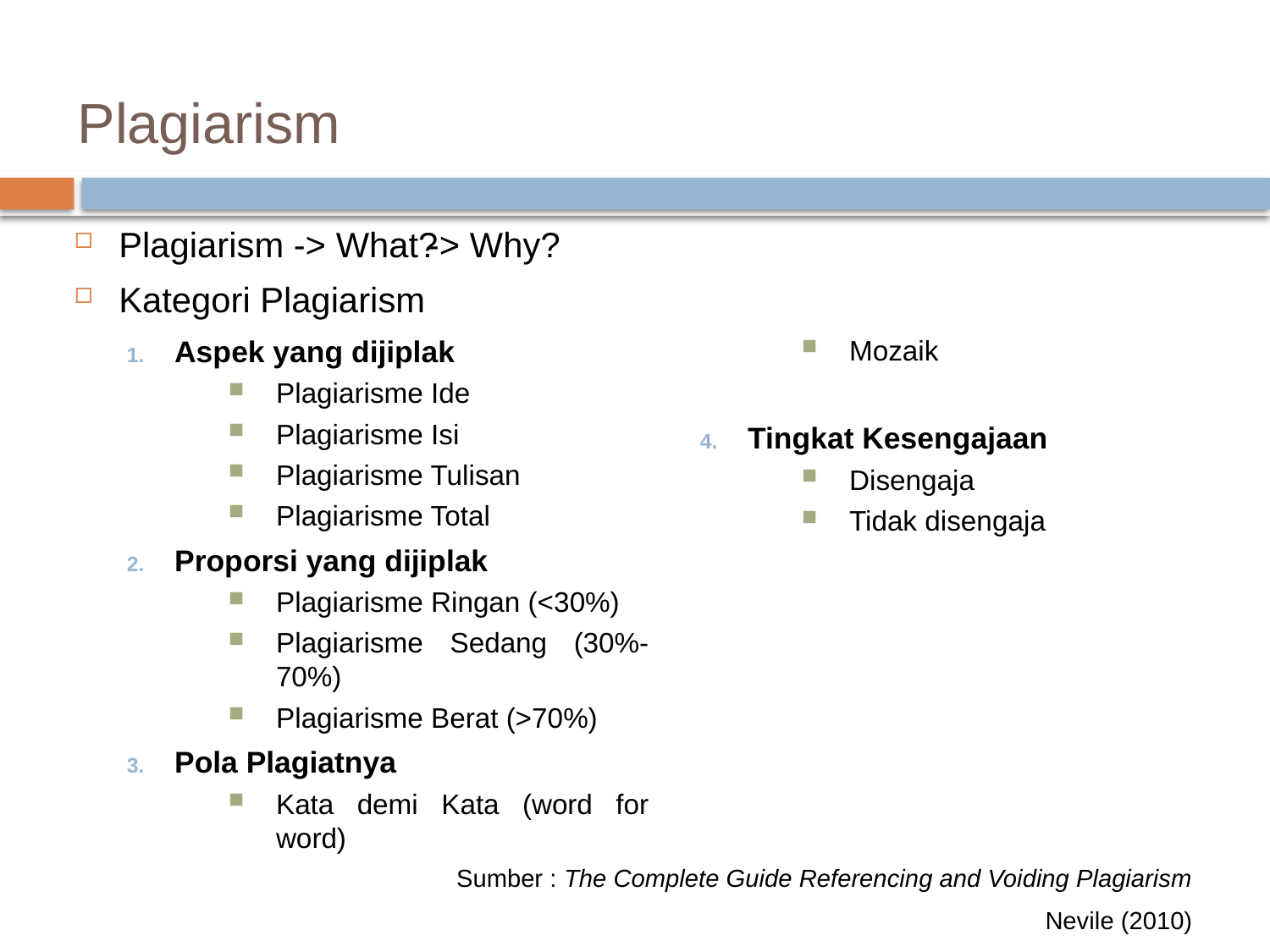

# Plagiarism
Plagiarism -> What?
Kategori Plagiarism

-> Why?
Aspek yang dijiplak
Plagiarisme Ide
Plagiarisme Isi
Plagiarisme Tulisan
Plagiarisme Total
Proporsi yang dijiplak
Plagiarisme Ringan (<30%)
Plagiarisme Sedang (30%-70%)
Plagiarisme Berat (>70%)
Pola Plagiatnya
Kata demi Kata (word for word)
Mozaik

Tingkat Kesengajaan
Disengaja
Tidak disengaja

Sumber : The Complete Guide Referencing and Voiding Plagiarism
Nevile (2010)